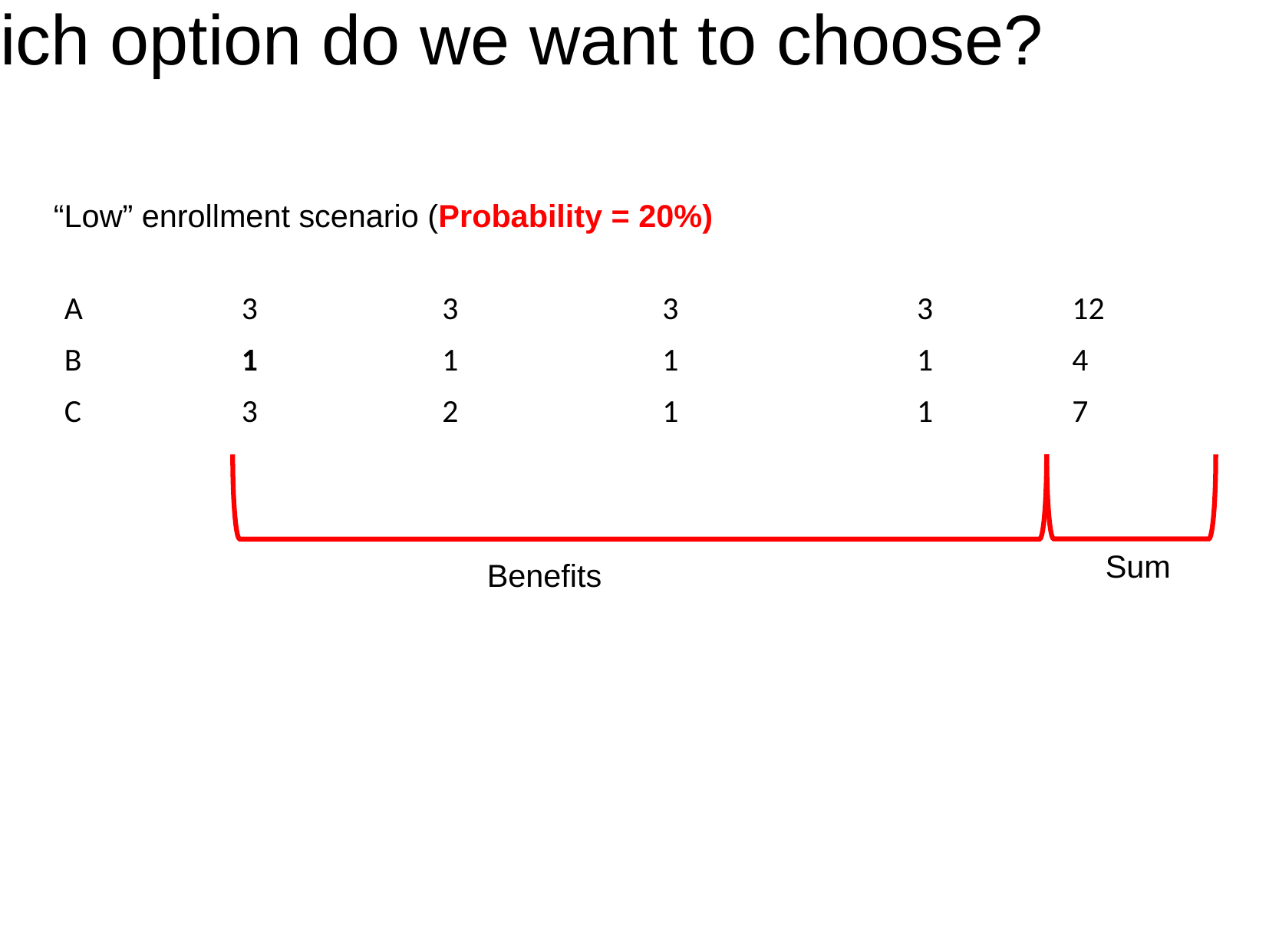

Which option do we want to choose?

“Low” enrollment scenario (Probability = 20%)
|  | Distance | Environment | Local Sentiment | Traffic | Sum |
| --- | --- | --- | --- | --- | --- |
| A | 3 | 3 | 3 | 3 | 12 |
| B | 1 | 1 | 1 | 1 | 4 |
| C | 3 | 2 | 1 | 1 | 7 |

Sum
Benefits